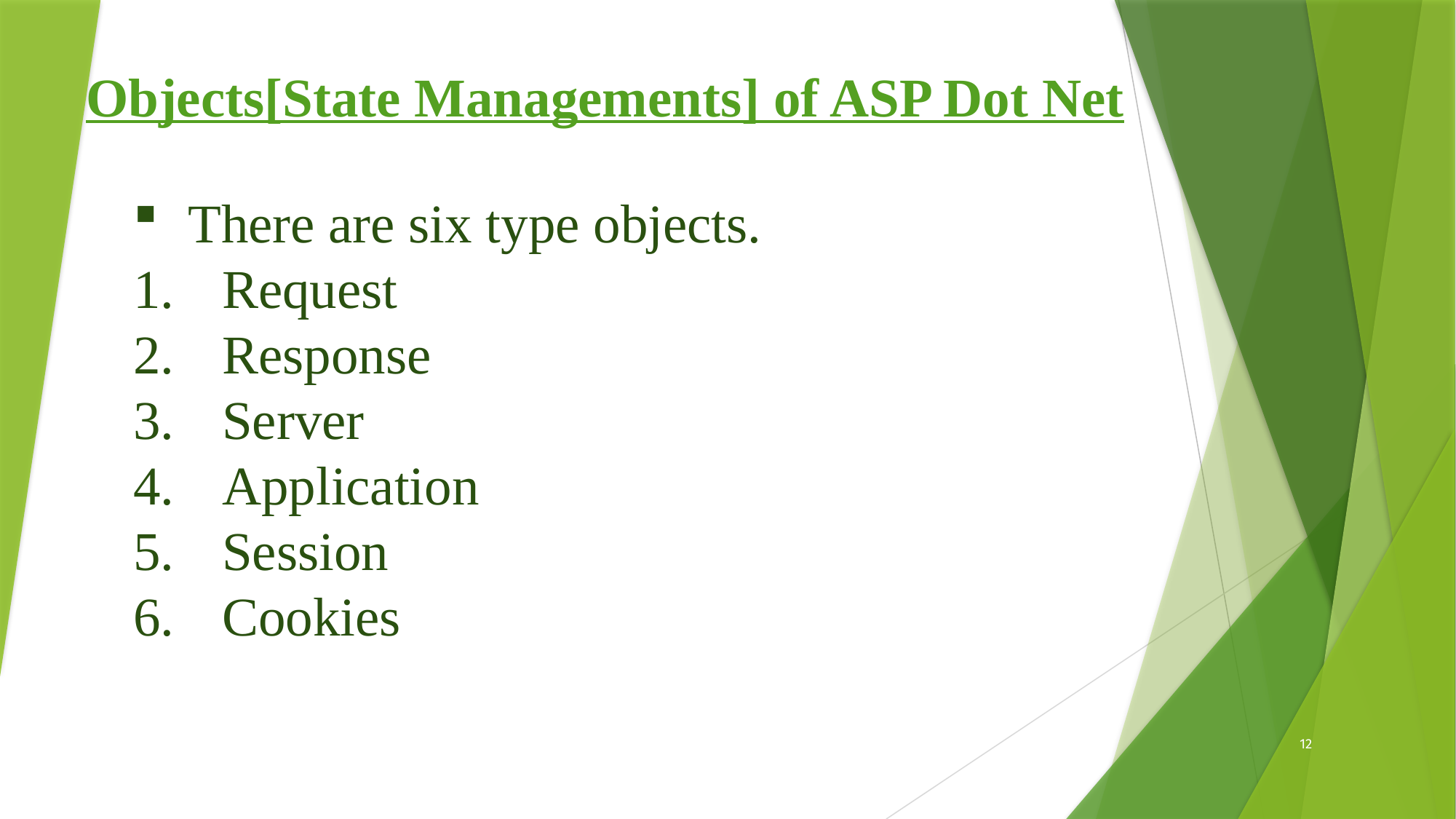

Objects[State Managements] of ASP Dot Net
There are six type objects.
Request
Response
Server
Application
Session
Cookies

12